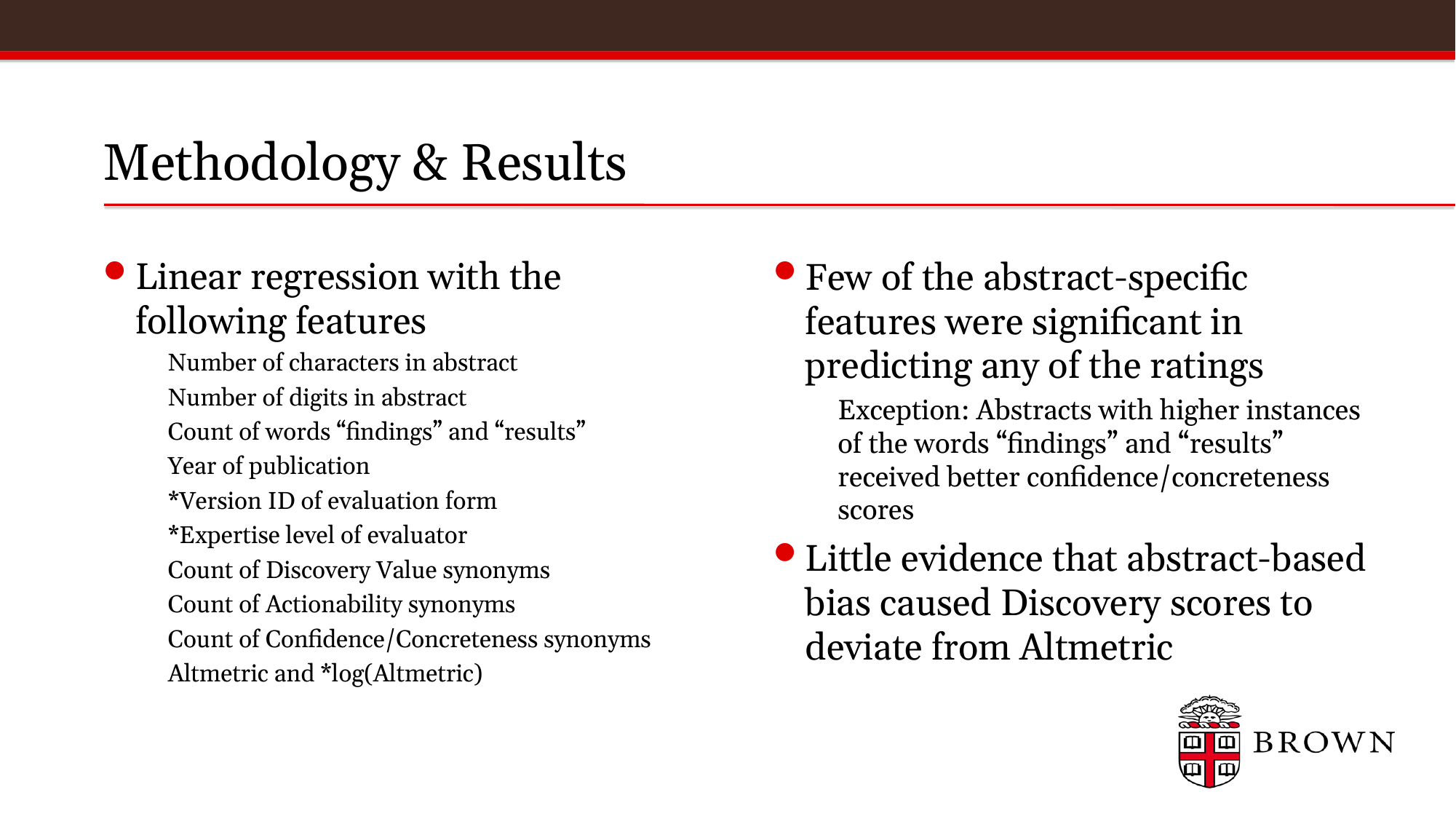

# Methodology & Results
Linear regression with the following features
Number of characters in abstract
Number of digits in abstract
Count of words “findings” and “results”
Year of publication
*Version ID of evaluation form
*Expertise level of evaluator
Count of Discovery Value synonyms
Count of Actionability synonyms
Count of Confidence/Concreteness synonyms
Altmetric and *log(Altmetric)

Few of the abstract-specific features were significant in predicting any of the ratings
Exception: Abstracts with higher instances of the words “findings” and “results” received better confidence/concreteness scores
Little evidence that abstract-based bias caused Discovery scores to deviate from Altmetric